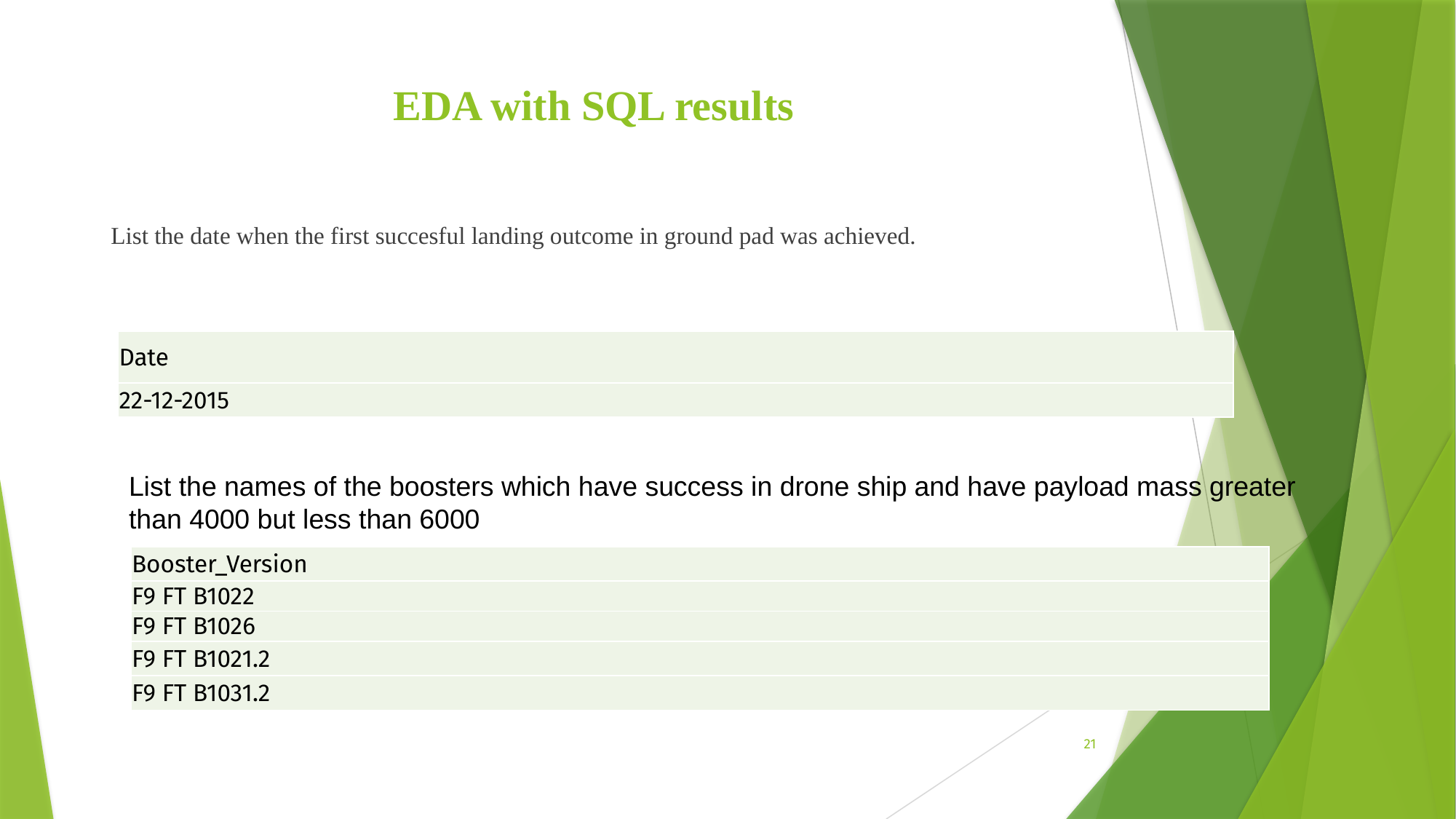

# EDA with SQL results
List the date when the first succesful landing outcome in ground pad was achieved.

| Date |
| --- |
| 22-12-2015 |
List the names of the boosters which have success in drone ship and have payload mass greater than 4000 but less than 6000

| Booster\_Version |
| --- |
| F9 FT B1022 |
| F9 FT B1026 |
| F9 FT B1021.2 |
| F9 FT B1031.2 |
21